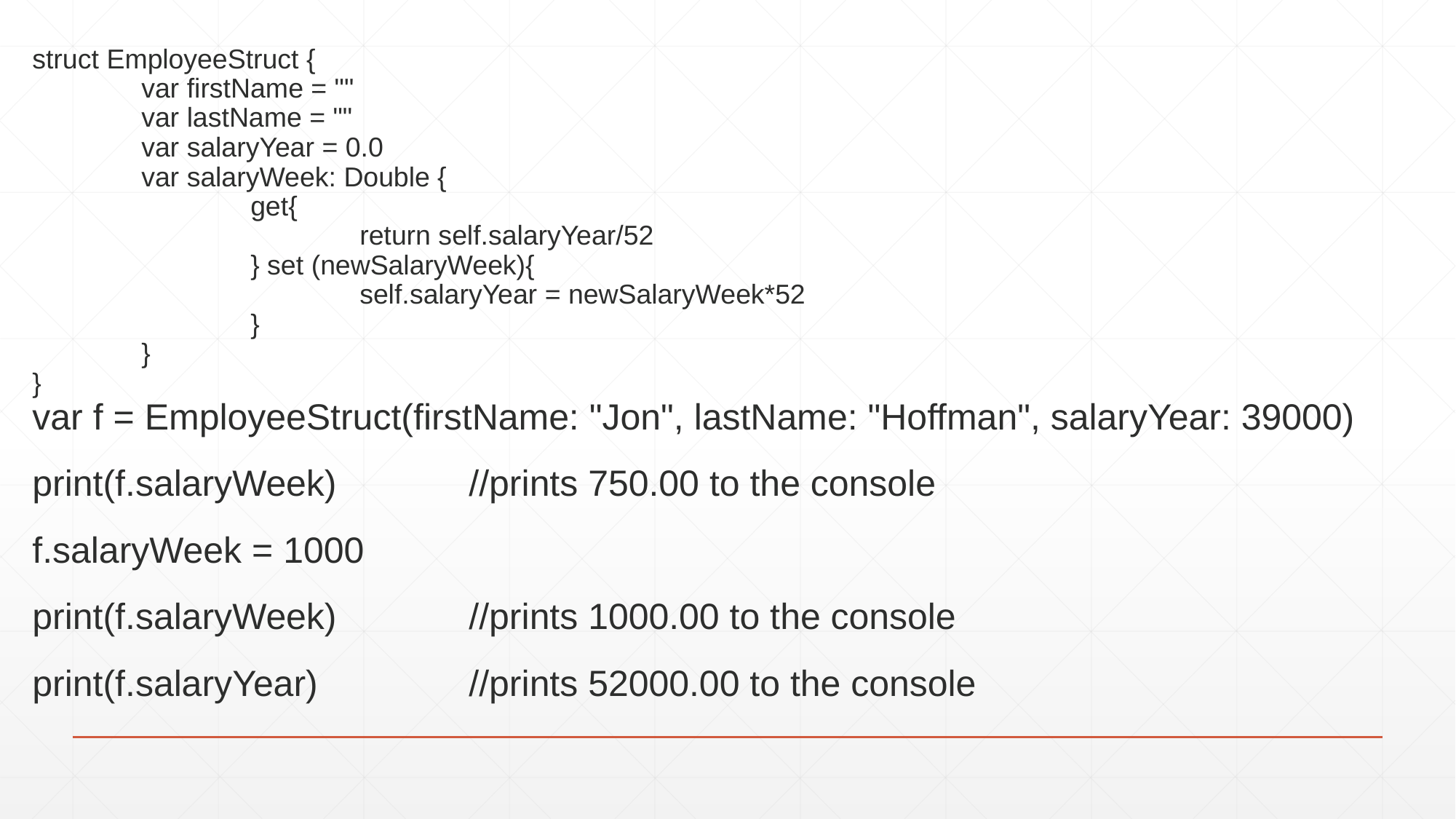

struct EmployeeStruct {
	var firstName = ""
	var lastName = ""
	var salaryYear = 0.0
	var salaryWeek: Double {
		get{
			return self.salaryYear/52
		} set (newSalaryWeek){
			self.salaryYear = newSalaryWeek*52
		}
	}
}
var f = EmployeeStruct(firstName: "Jon", lastName: "Hoffman", salaryYear: 39000)
print(f.salaryWeek) 		//prints 750.00 to the console
f.salaryWeek = 1000
print(f.salaryWeek)  		//prints 1000.00 to the console
print(f.salaryYear) 		//prints 52000.00 to the console